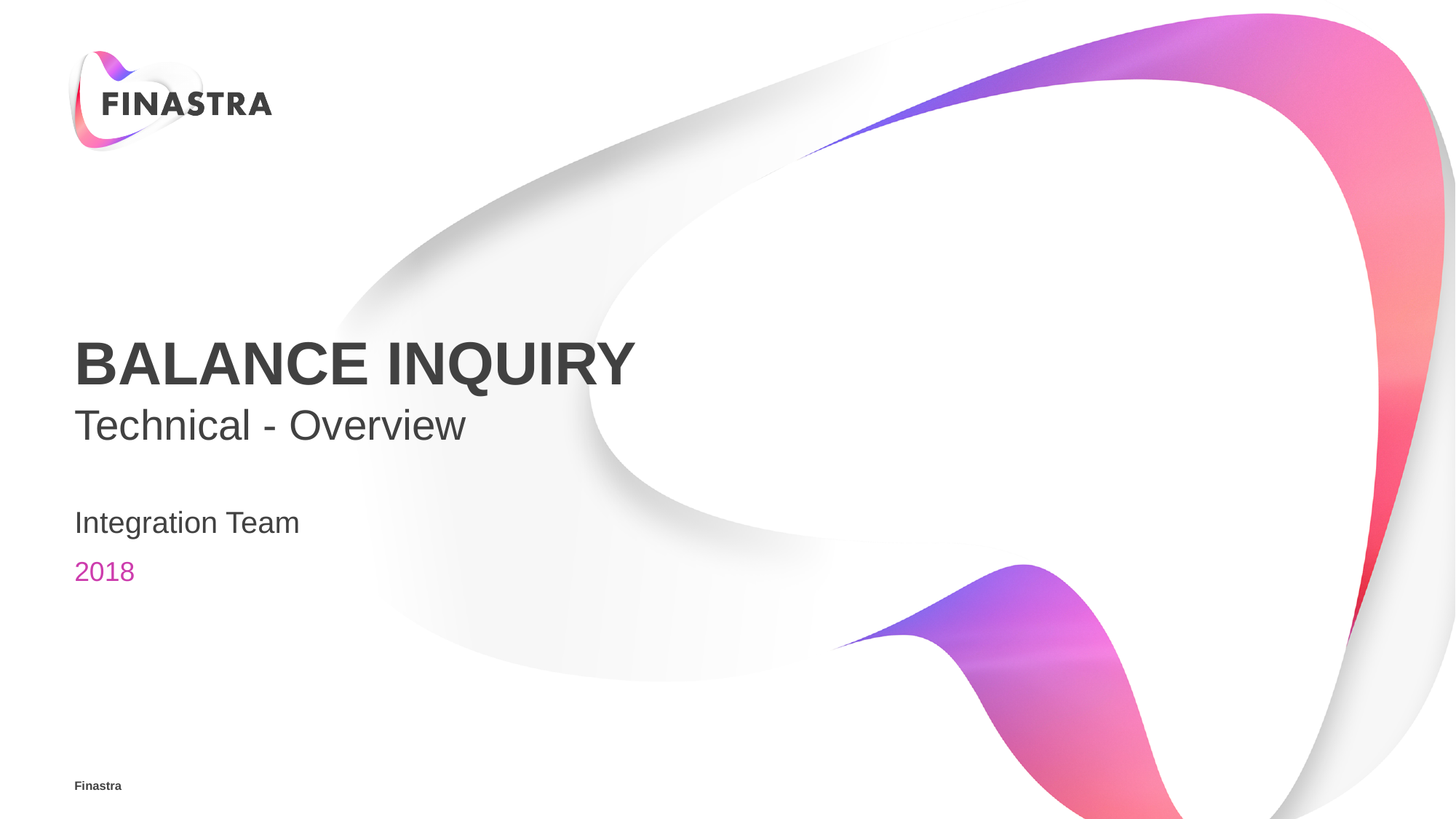

# Balance Inquiry
Technical - Overview
Integration Team
2018